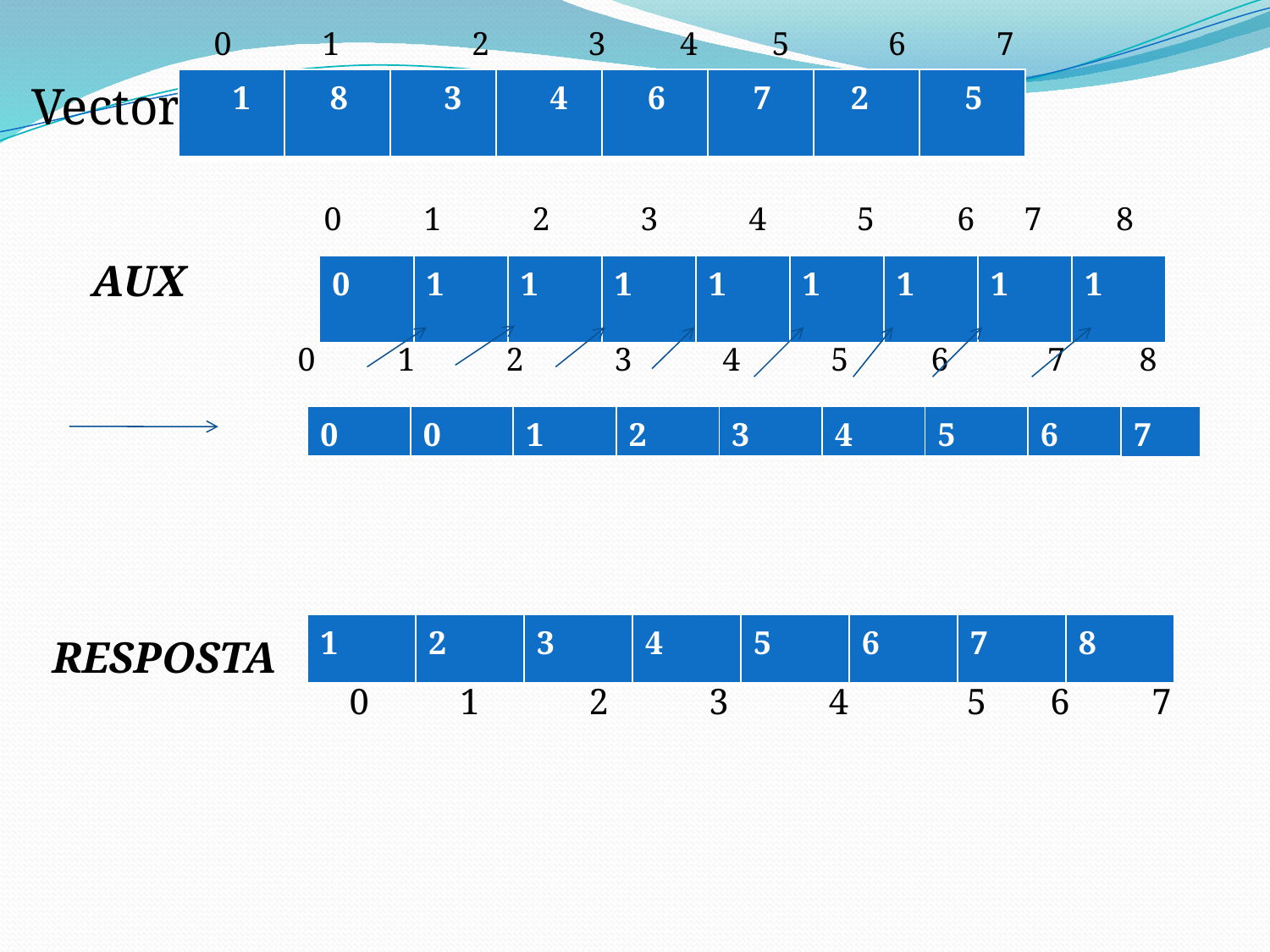

0           1                2            3         4         5            6           7
   Vector
| 1 | 8 | 3 | 4 | 6 | 7 | 2 | 5 |
| --- | --- | --- | --- | --- | --- | --- | --- |
   0          1           2           3           4           5          6      7         8
AUX
| 0 | 1 | 1 | 1 | 1 | 1 | 1 | 1 | 1 |
| --- | --- | --- | --- | --- | --- | --- | --- | --- |
   0          1           2           3           4           5          6            7         8
| 0 | 0 | 1 | 2 | 3 | 4 | 5 | 6 |
| --- | --- | --- | --- | --- | --- | --- | --- |
| 7 |
| --- |

                                     0          1            2           3           4             5       6         7

| 1 | 2 | 3 | 4 | 5 | 6 | 7 | 8 |
| --- | --- | --- | --- | --- | --- | --- | --- |
RESPOSTA